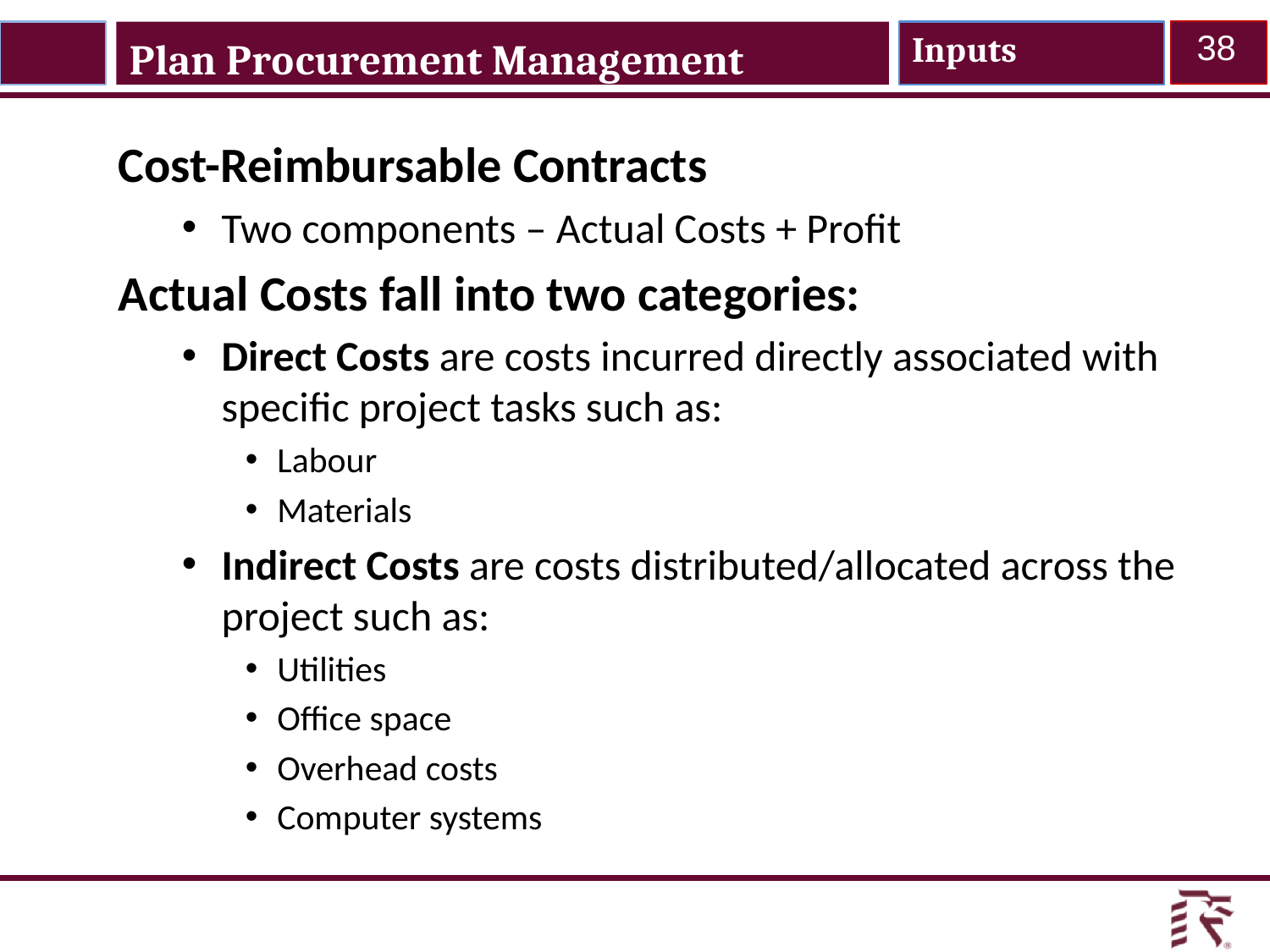

Inputs
38
Plan Procurement Management
Cost-Reimbursable Contracts
Two components – Actual Costs + Profit
Actual Costs fall into two categories:
Direct Costs are costs incurred directly associated with specific project tasks such as:
Labour
Materials
Indirect Costs are costs distributed/allocated across the project such as:
Utilities
Office space
Overhead costs
Computer systems